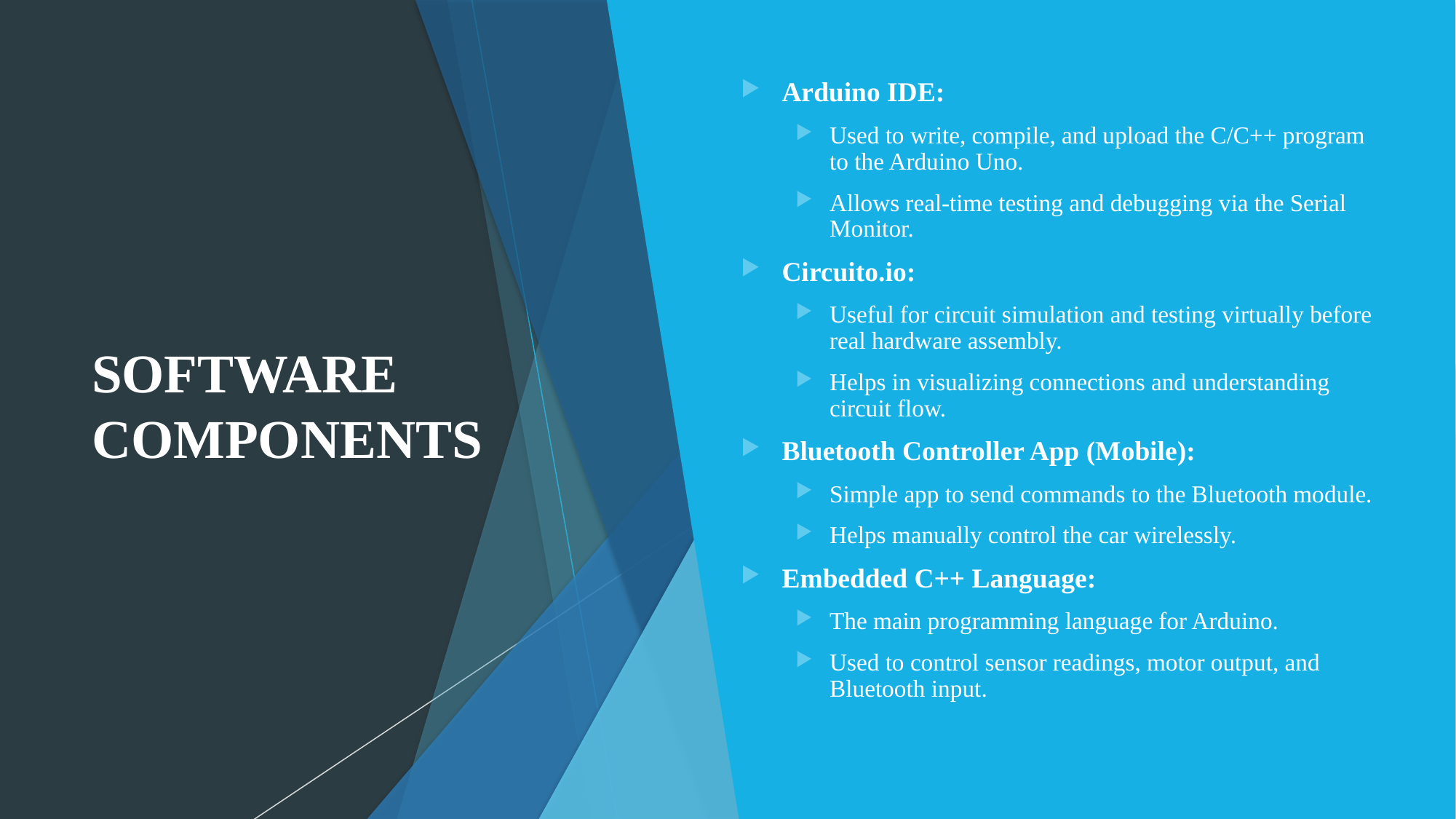

# SOFTWARE COMPONENTS
Arduino IDE:
Used to write, compile, and upload the C/C++ program to the Arduino Uno.
Allows real-time testing and debugging via the Serial Monitor.
Circuito.io:
Useful for circuit simulation and testing virtually before real hardware assembly.
Helps in visualizing connections and understanding circuit flow.
Bluetooth Controller App (Mobile):
Simple app to send commands to the Bluetooth module.
Helps manually control the car wirelessly.
Embedded C++ Language:
The main programming language for Arduino.
Used to control sensor readings, motor output, and Bluetooth input.